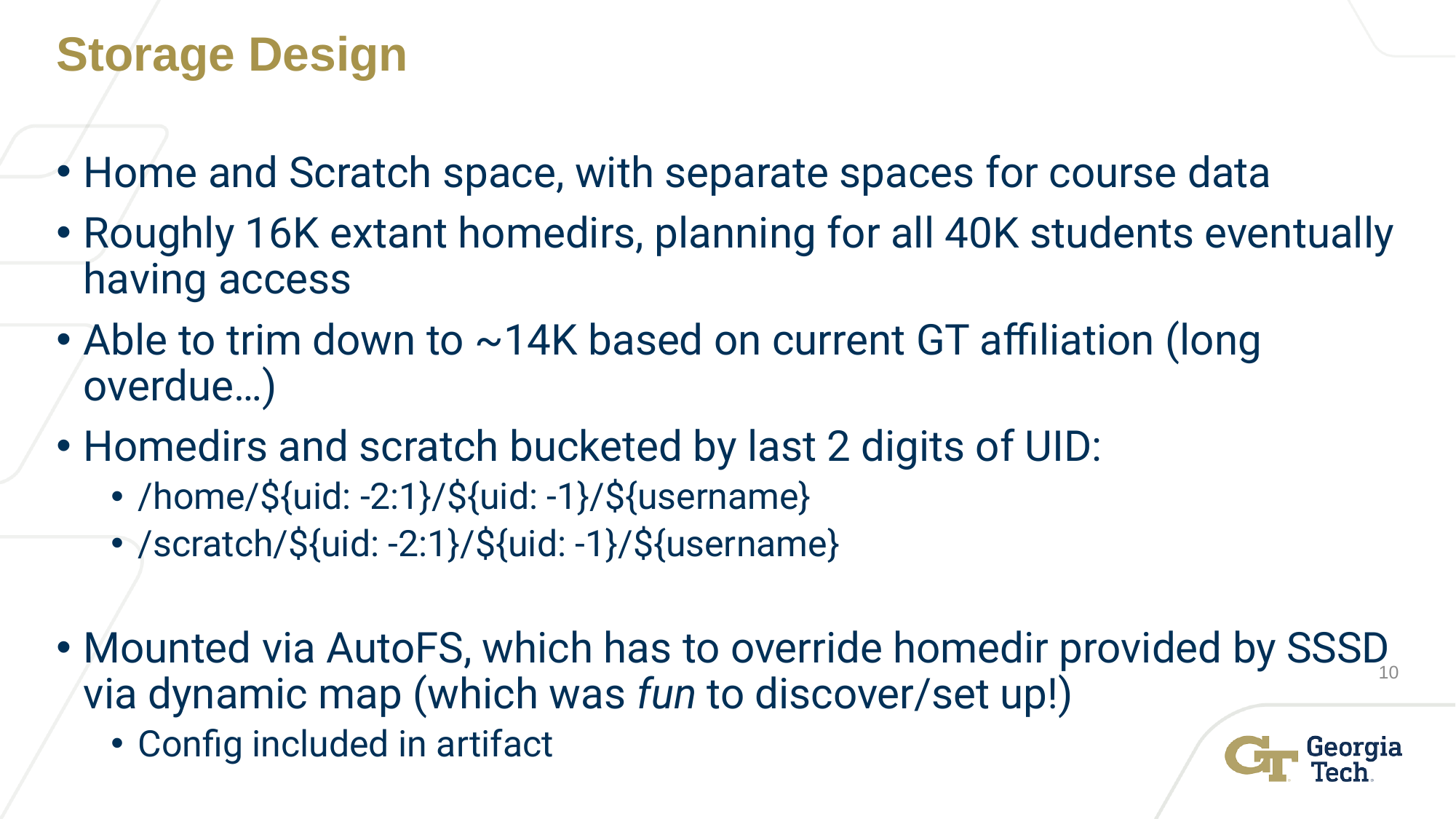

# Storage Design
Home and Scratch space, with separate spaces for course data
Roughly 16K extant homedirs, planning for all 40K students eventually having access
Able to trim down to ~14K based on current GT affiliation (long overdue…)
Homedirs and scratch bucketed by last 2 digits of UID:
/home/${uid: -2:1}/${uid: -1}/${username}
/scratch/${uid: -2:1}/${uid: -1}/${username}

Mounted via AutoFS, which has to override homedir provided by SSSD via dynamic map (which was fun to discover/set up!)
Config included in artifact
10